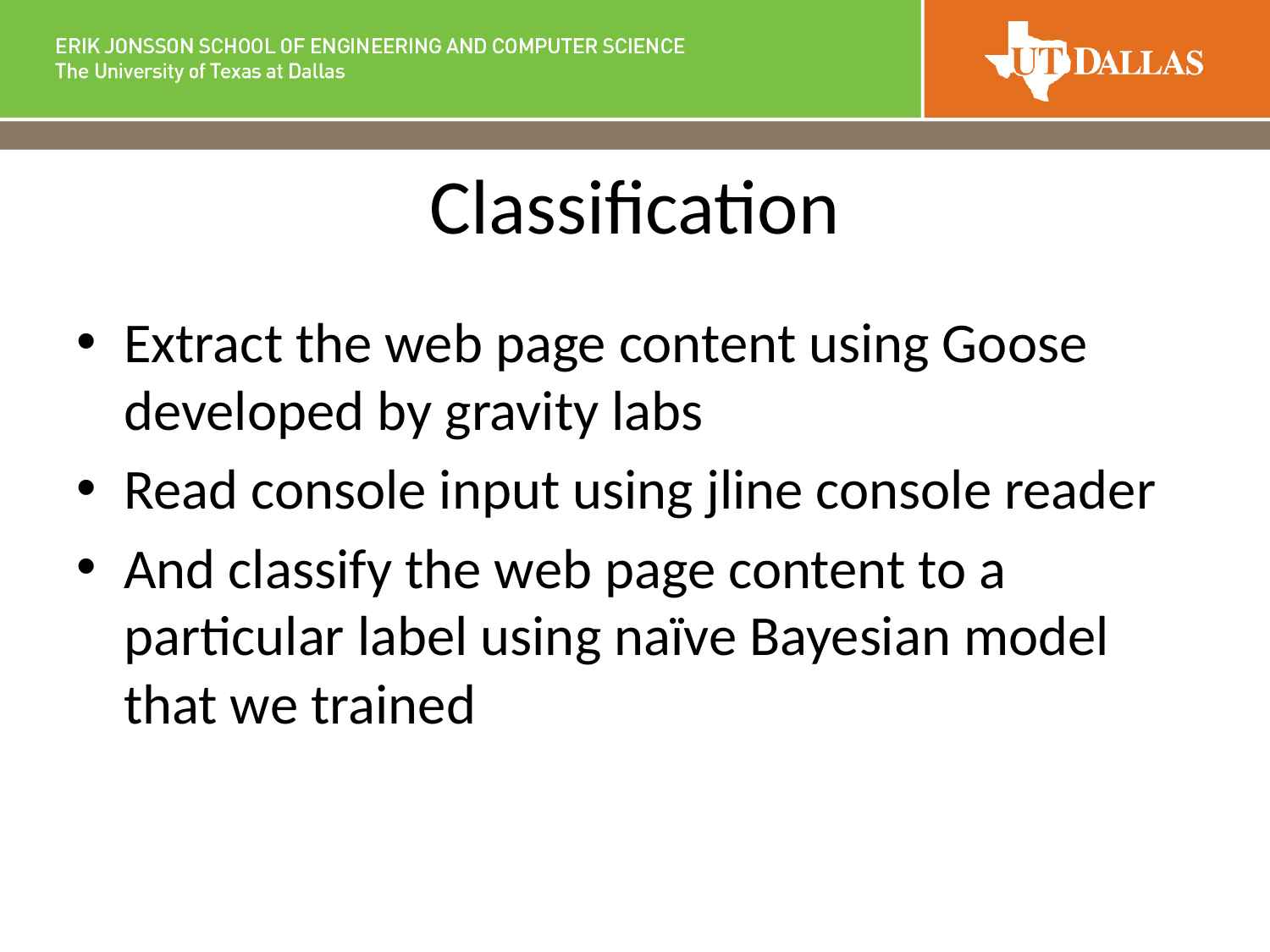

# Classification
Extract the web page content using Goose developed by gravity labs
Read console input using jline console reader
And classify the web page content to a particular label using naïve Bayesian model that we trained